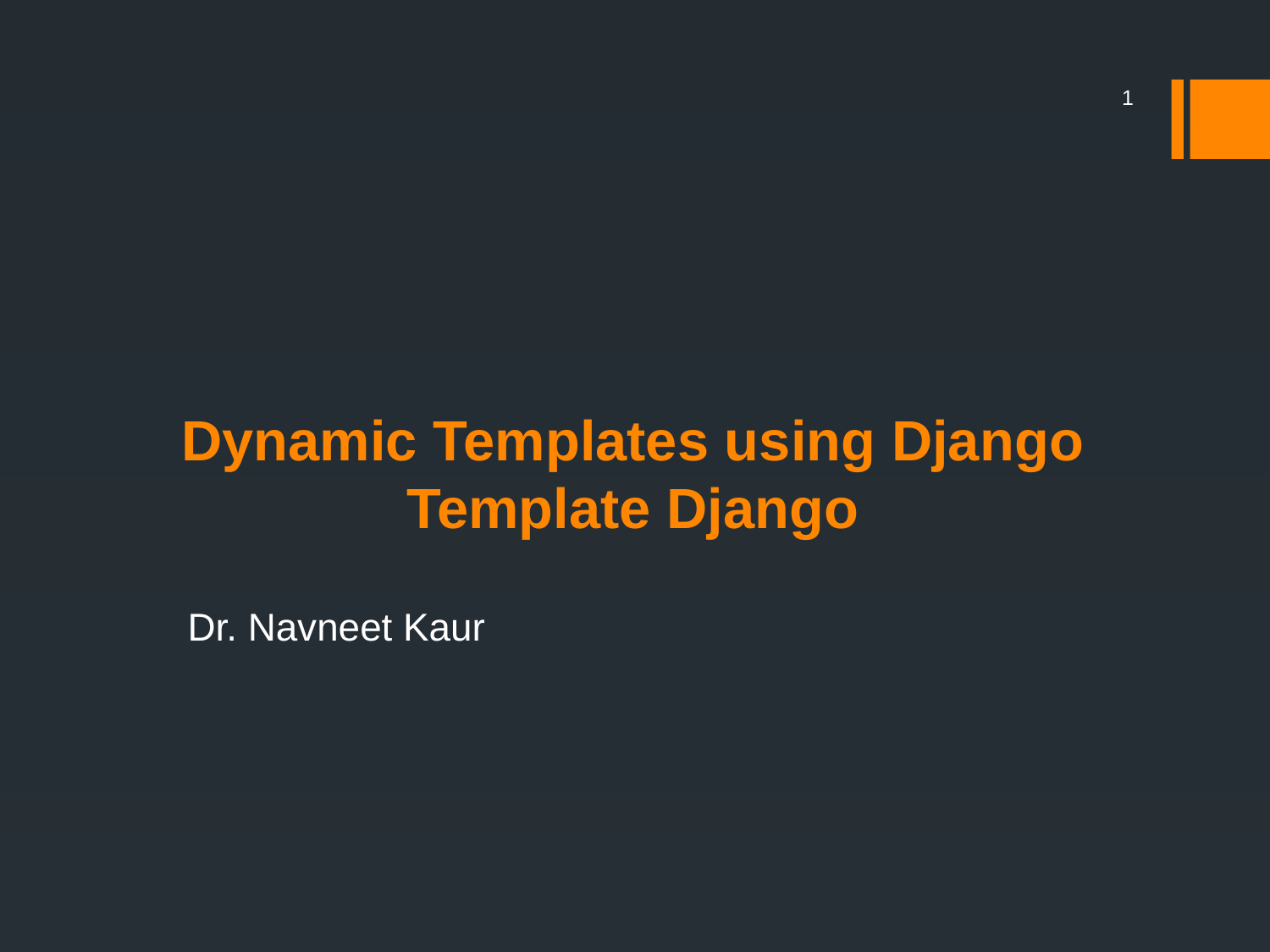

1
# Dynamic Templates using Django Template Django
Dr. Navneet Kaur